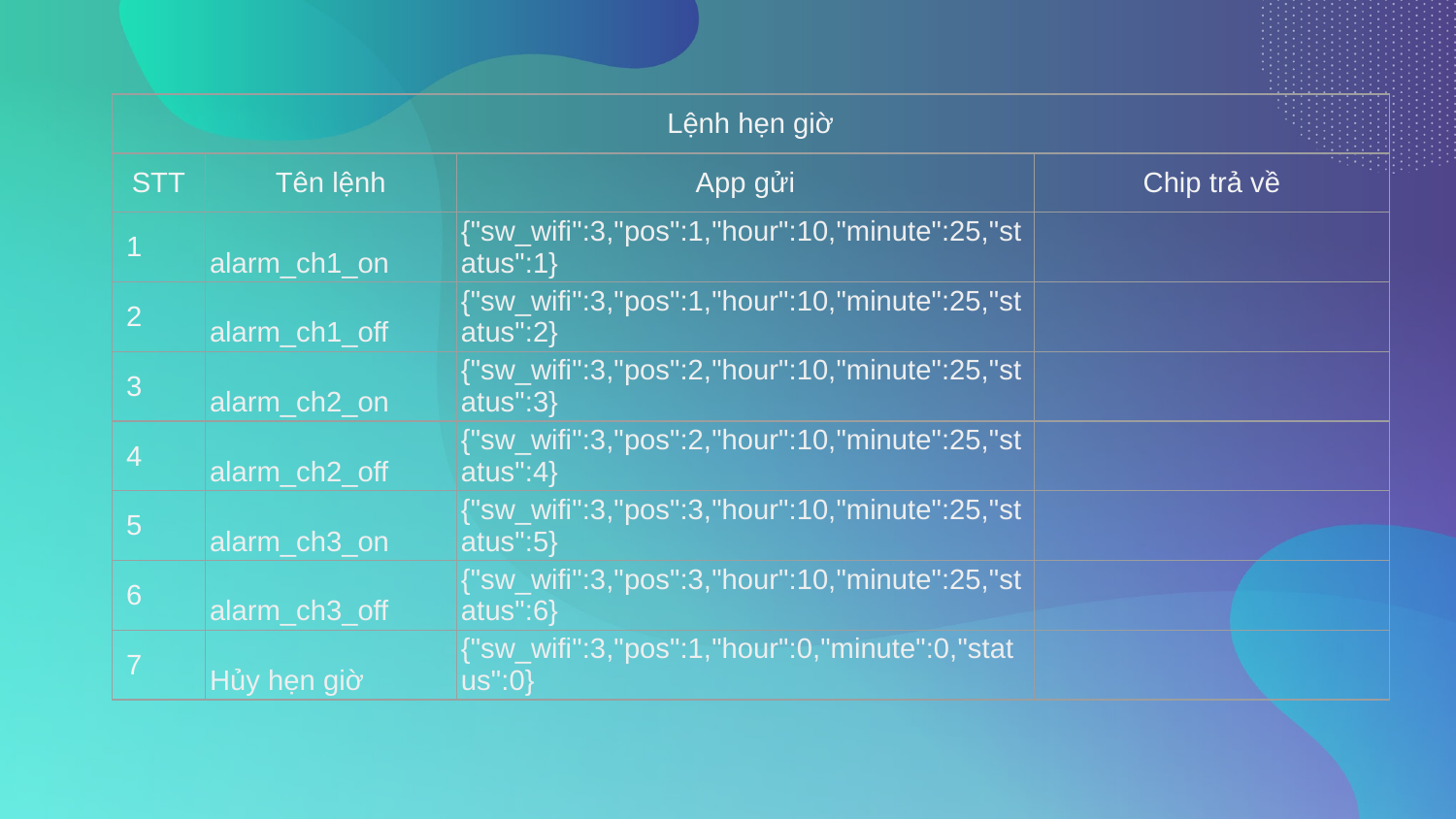

| Lệnh hẹn giờ |  |  |  |
| --- | --- | --- | --- |
| STT | Tên lệnh | App gửi | Chip trả về |
| 1 | alarm\_ch1\_on | {"sw\_wifi":3,"pos":1,"hour":10,"minute":25,"status":1} |  |
| 2 | alarm\_ch1\_off | {"sw\_wifi":3,"pos":1,"hour":10,"minute":25,"status":2} |  |
| 3 | alarm\_ch2\_on | {"sw\_wifi":3,"pos":2,"hour":10,"minute":25,"status":3} |  |
| 4 | alarm\_ch2\_off | {"sw\_wifi":3,"pos":2,"hour":10,"minute":25,"status":4} |  |
| 5 | alarm\_ch3\_on | {"sw\_wifi":3,"pos":3,"hour":10,"minute":25,"status":5} |  |
| 6 | alarm\_ch3\_off | {"sw\_wifi":3,"pos":3,"hour":10,"minute":25,"status":6} |  |
| 7 | Hủy hẹn giờ | {"sw\_wifi":3,"pos":1,"hour":0,"minute":0,"status":0} |  |